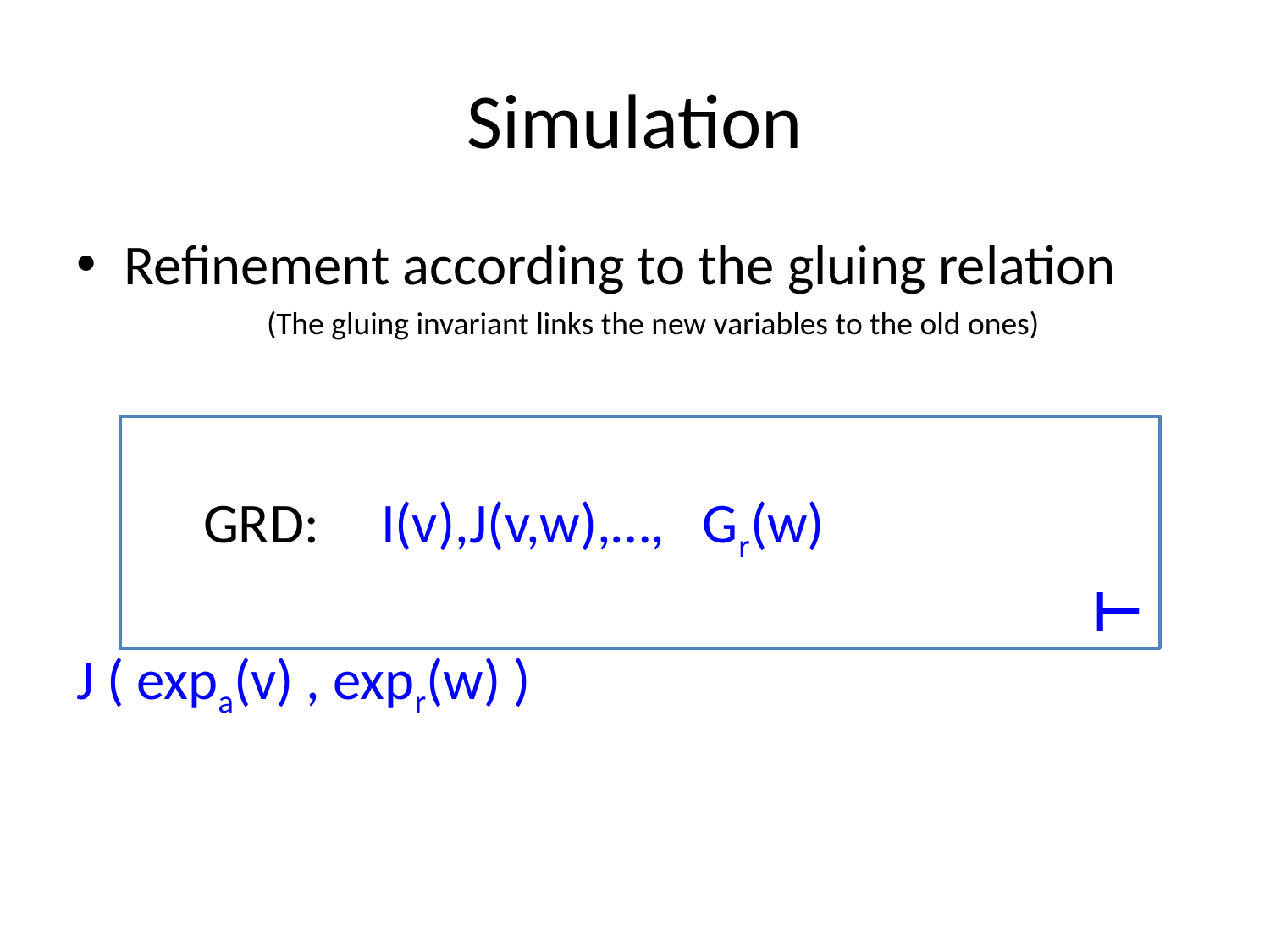

# Simulation
Refinement according to the gluing relation
	(The gluing invariant links the new variables to the old ones)

	GRD:	    I(v),J(v,w),…,   Gr(w)
								⊢   J ( expa(v) , expr(w) )